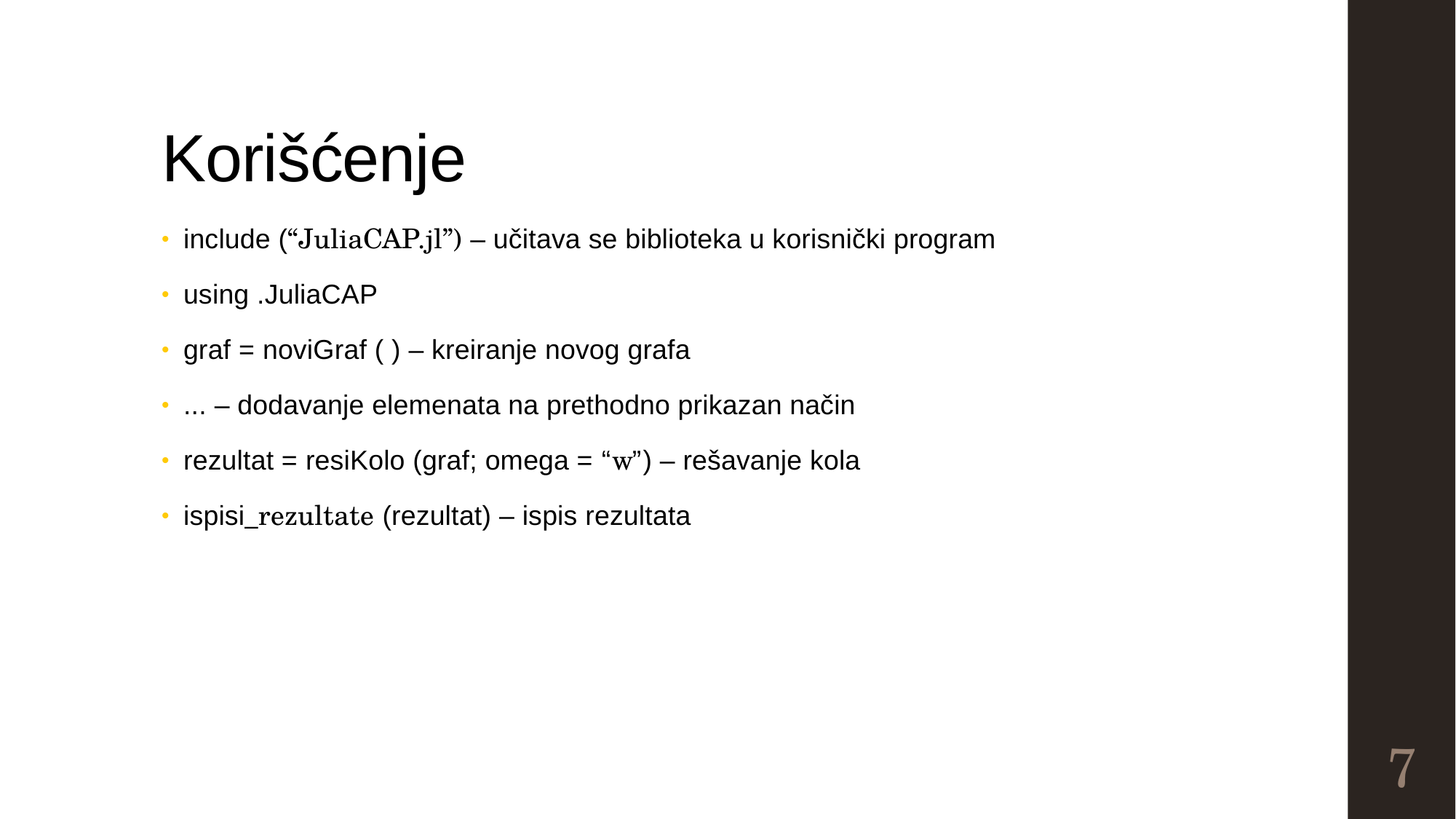

# Korišćenje
include (“JuliaCAP.jl”) – učitava se biblioteka u korisnički program
using .JuliaCAP
graf = noviGraf ( ) – kreiranje novog grafa
... – dodavanje elemenata na prethodno prikazan način
rezultat = resiKolo (graf; omega = “w”) – rešavanje kola
ispisi_rezultate (rezultat) – ispis rezultata

7